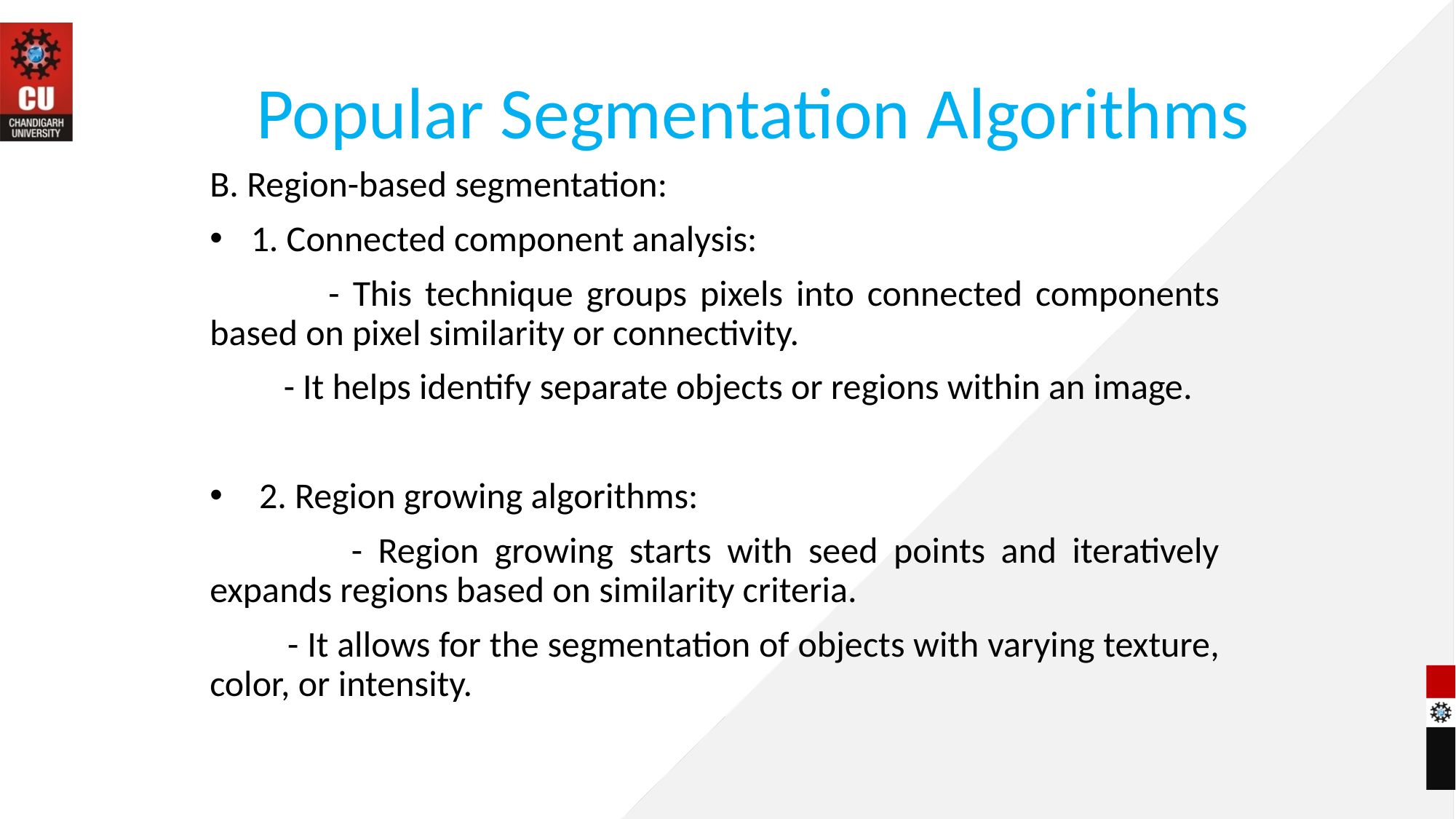

# Popular Segmentation Algorithms
B. Region-based segmentation:
1. Connected component analysis:
         - This technique groups pixels into connected components based on pixel similarity or connectivity.
         - It helps identify separate objects or regions within an image.

 2. Region growing algorithms:
         - Region growing starts with seed points and iteratively expands regions based on similarity criteria.
         - It allows for the segmentation of objects with varying texture, color, or intensity.